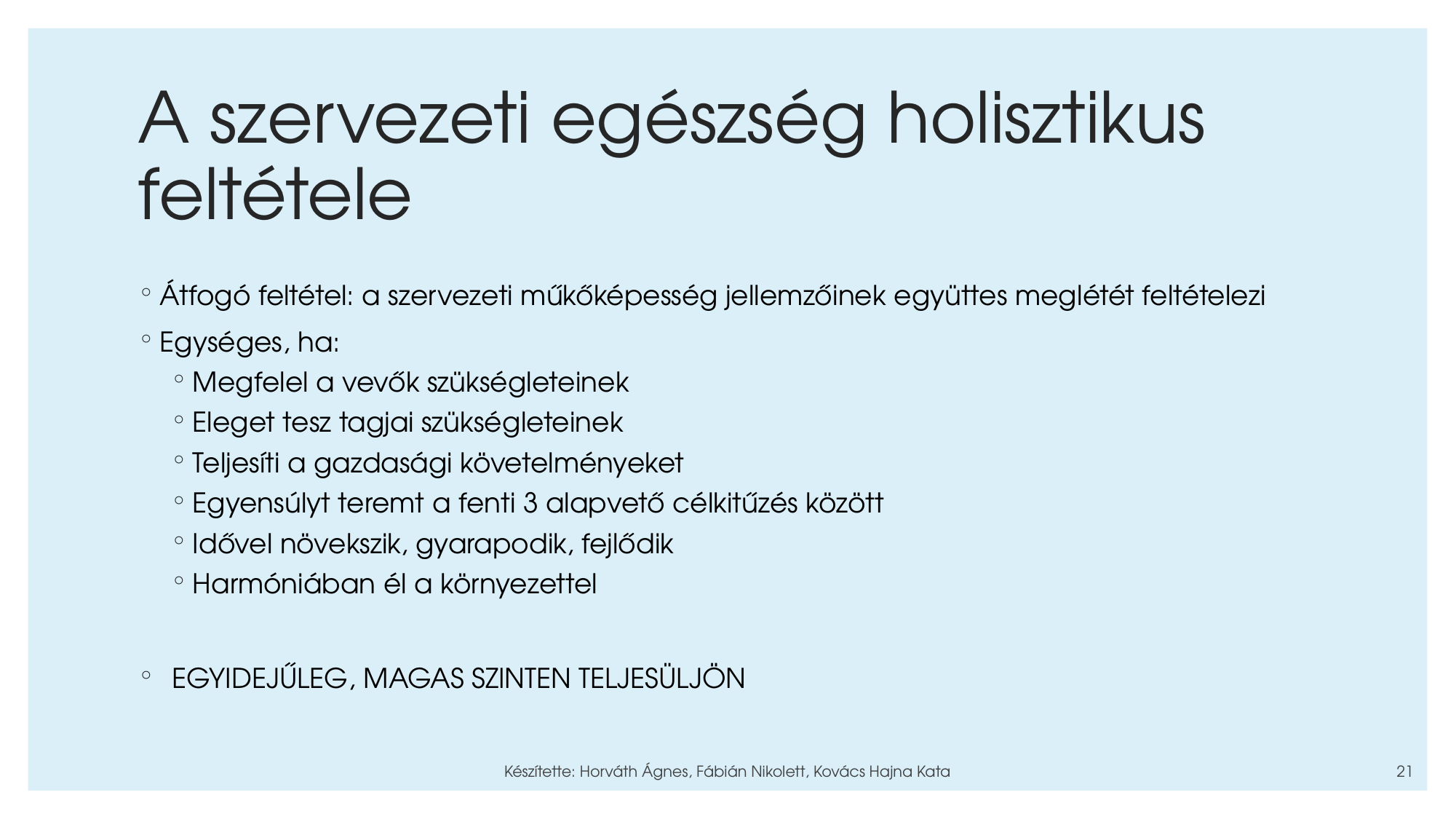

# A szervezeti egészség holisztikus feltétele
Átfogó feltétel: a szervezeti műkőképesség jellemzőinek együttes meglétét feltételezi
Egységes, ha:
Megfelel a vevők szükségleteinek
Eleget tesz tagjai szükségleteinek
Teljesíti a gazdasági követelményeket
Egyensúlyt teremt a fenti 3 alapvető célkitűzés között
Idővel növekszik, gyarapodik, fejlődik
Harmóniában él a környezettel

EGYIDEJŰLEG, MAGAS SZINTEN TELJESÜLJÖN
Készítette: Horváth Ágnes, Fábián Nikolett, Kovács Hajna Kata
21